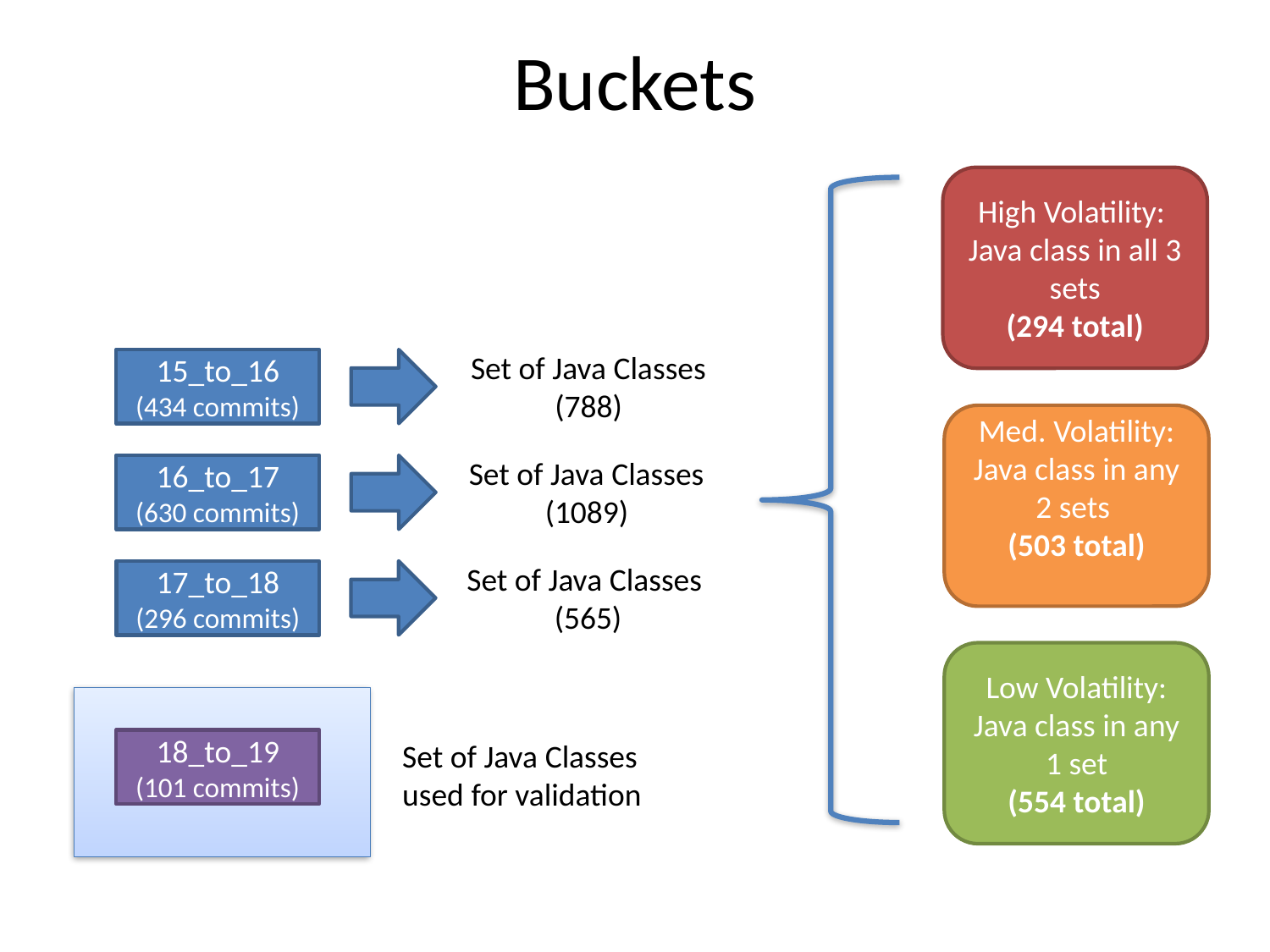

# Buckets
High Volatility:
Java class in all 3 sets
(294 total)

Set of Java Classes
(788)
15_to_16
(434 commits)

Med. Volatility:
Java class in any 2 sets
(503 total)

Set of Java Classes
(1089)
16_to_17 (630 commits)

Set of Java Classes
(565)

17_to_18
(296 commits)
Low Volatility:
Java class in any 1 set
(554 total)

18_to_19
(101 commits)
Set of Java Classes
used for validation